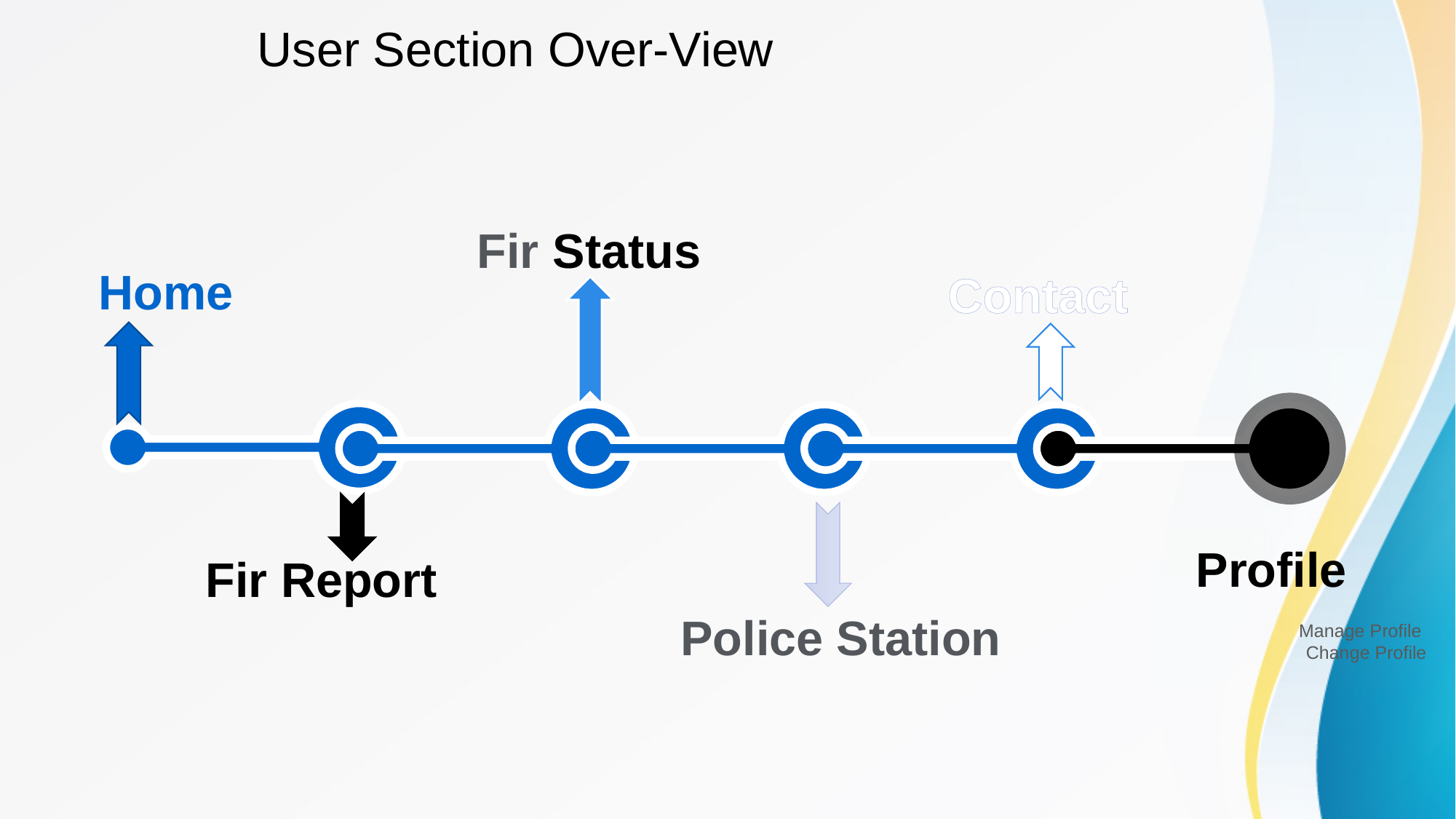

User Section Over-View
Fir Status
Home
Contact

Profile
Fir Report
Police Station
Manage Profile
Change Profile